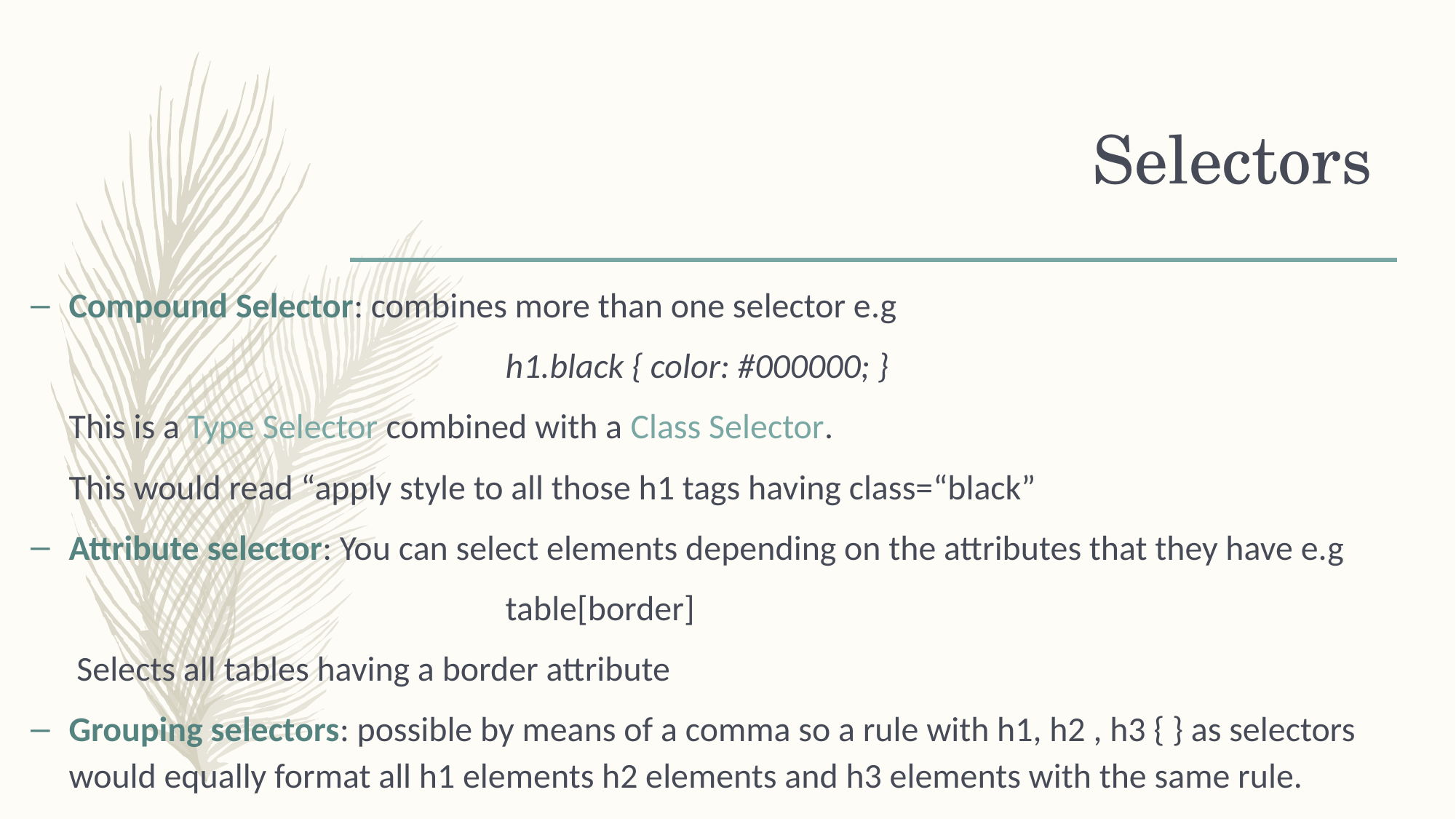

# Selectors
Compound Selector: combines more than one selector e.g
					h1.black { color: #000000; }
	This is a Type Selector combined with a Class Selector.
	This would read “apply style to all those h1 tags having class=“black”
Attribute selector: You can select elements depending on the attributes that they have e.g
					table[border]
	 Selects all tables having a border attribute
Grouping selectors: possible by means of a comma so a rule with h1, h2 , h3 { } as selectors would equally format all h1 elements h2 elements and h3 elements with the same rule.